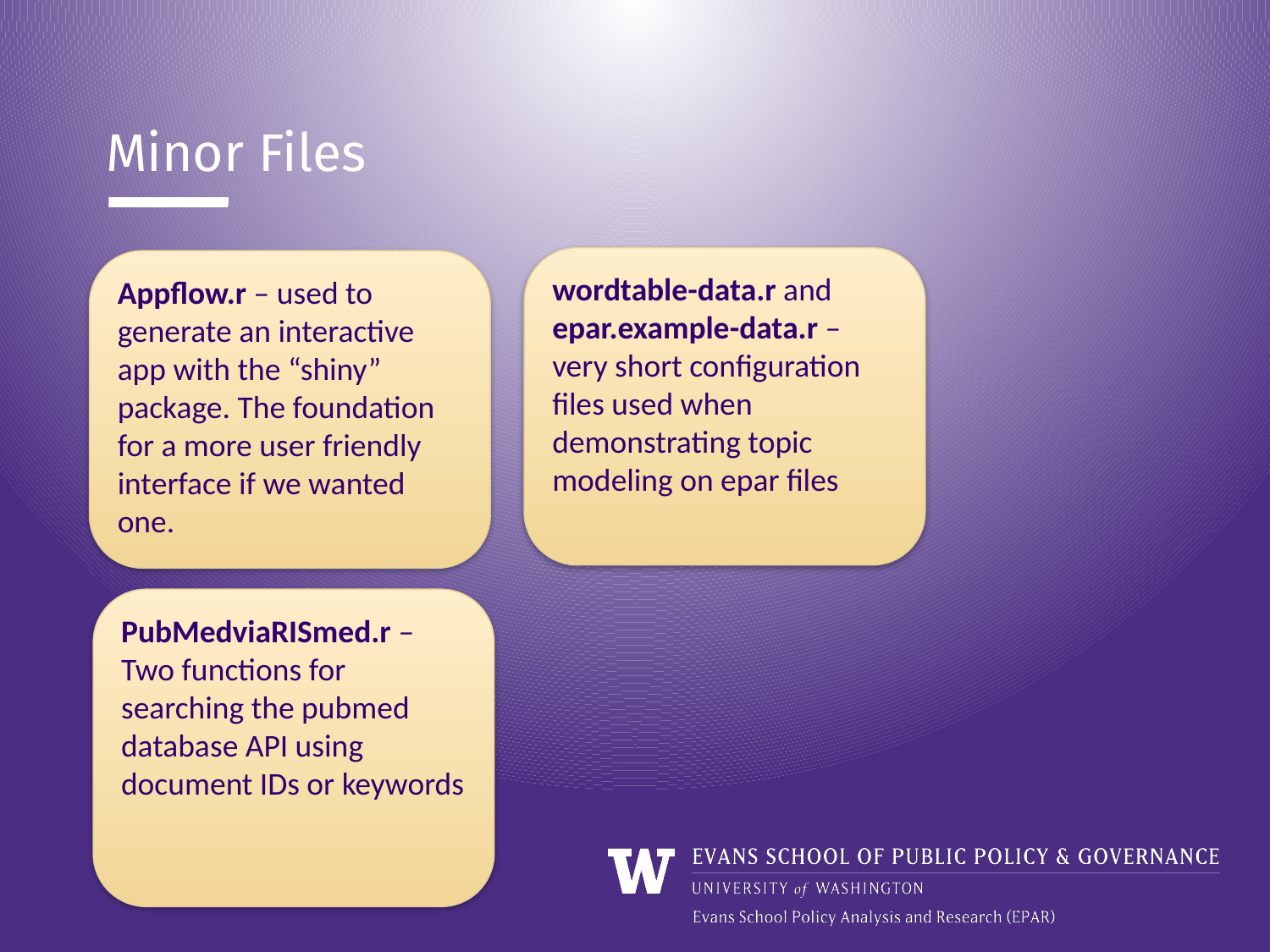

Minor Files
wordtable-data.r and epar.example-data.r – very short configuration files used when demonstrating topic modeling on epar files
Appflow.r – used to generate an interactive app with the “shiny” package. The foundation for a more user friendly interface if we wanted one.
PubMedviaRISmed.r – Two functions for searching the pubmed database API using document IDs or keywords